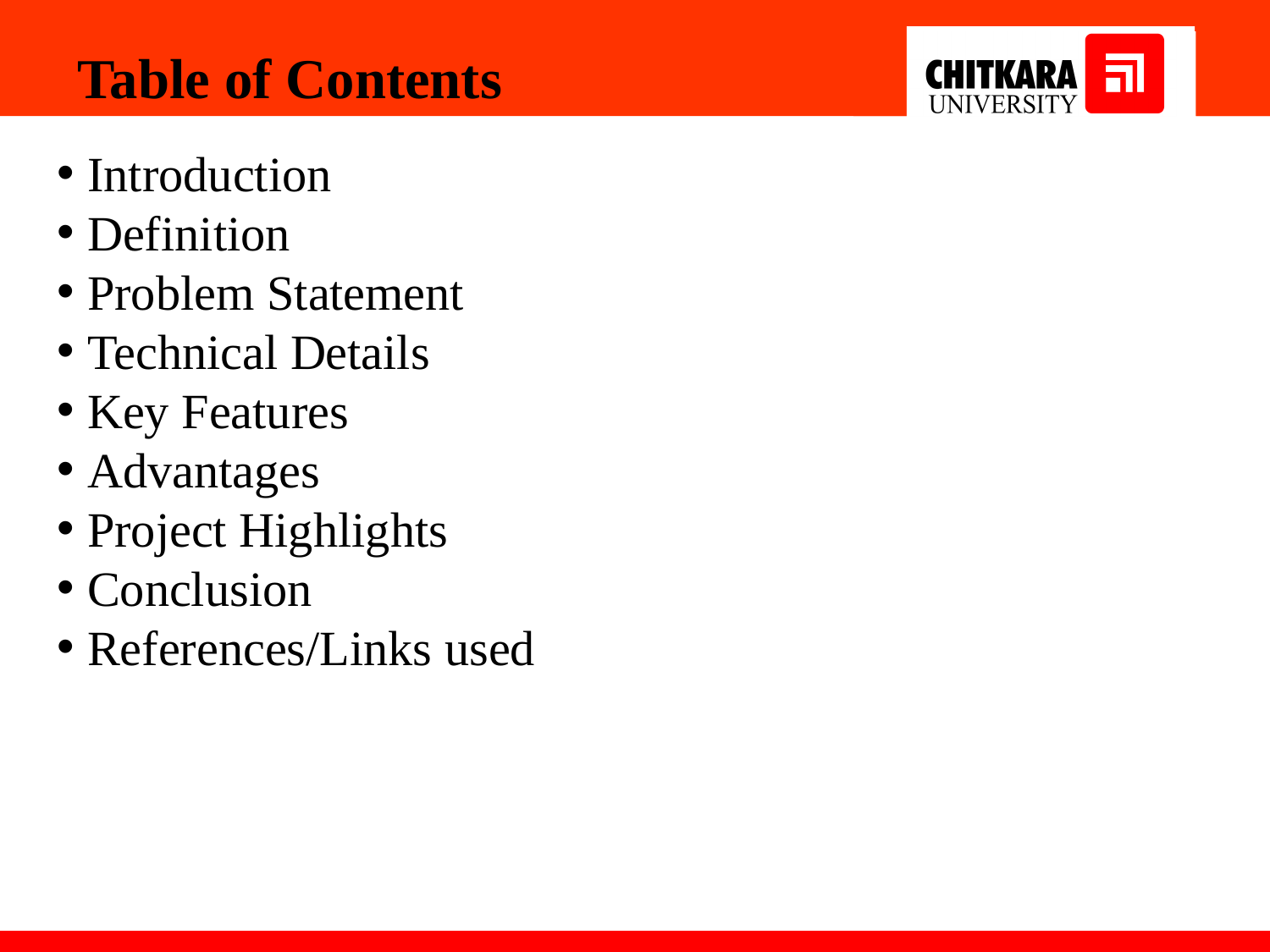

Table of Contents
Introduction
Definition
Problem Statement
Technical Details
Key Features
Advantages
Project Highlights
Conclusion
References/Links used